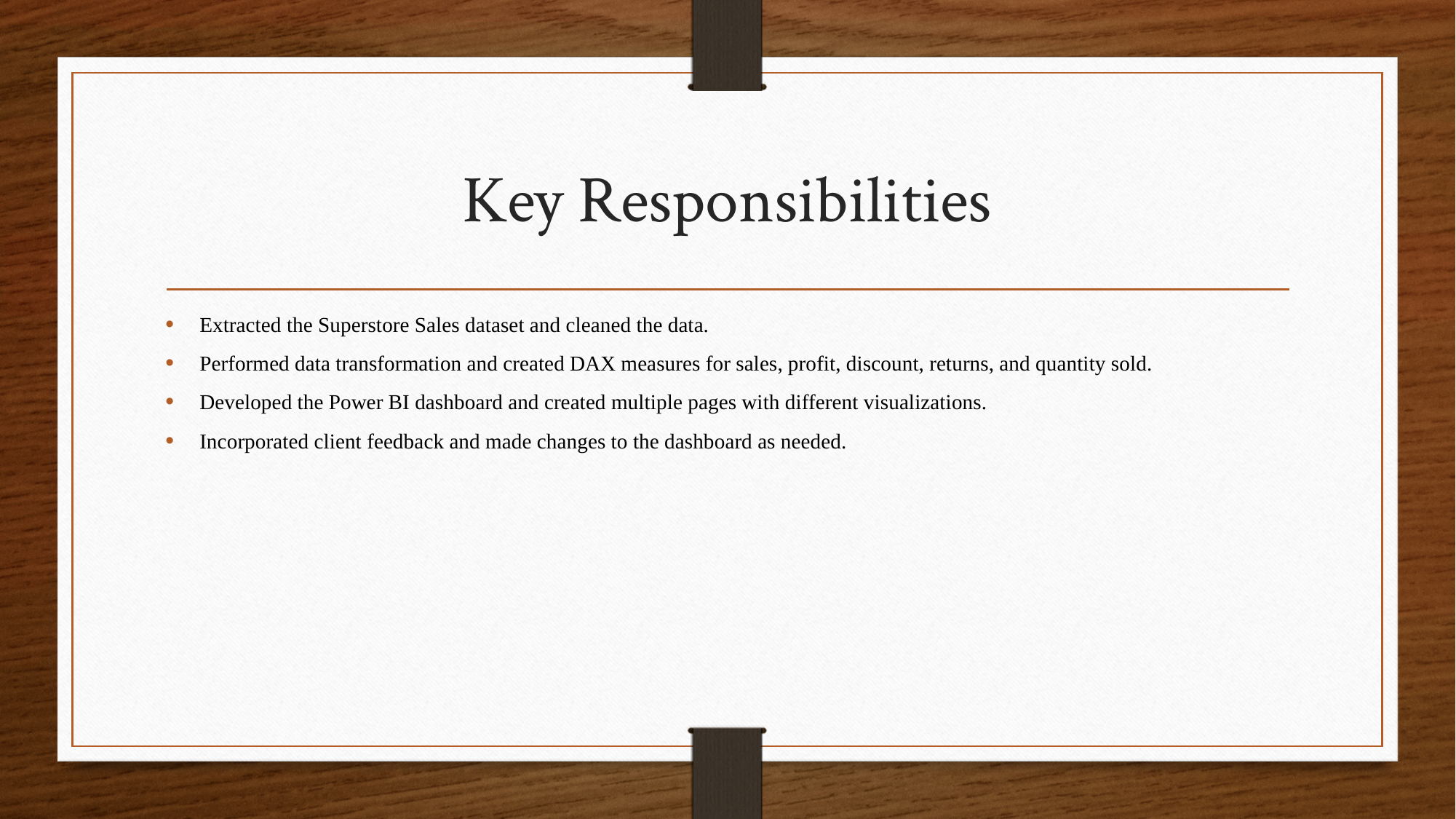

# Key Responsibilities
Extracted the Superstore Sales dataset and cleaned the data.
Performed data transformation and created DAX measures for sales, profit, discount, returns, and quantity sold.
Developed the Power BI dashboard and created multiple pages with different visualizations.
Incorporated client feedback and made changes to the dashboard as needed.